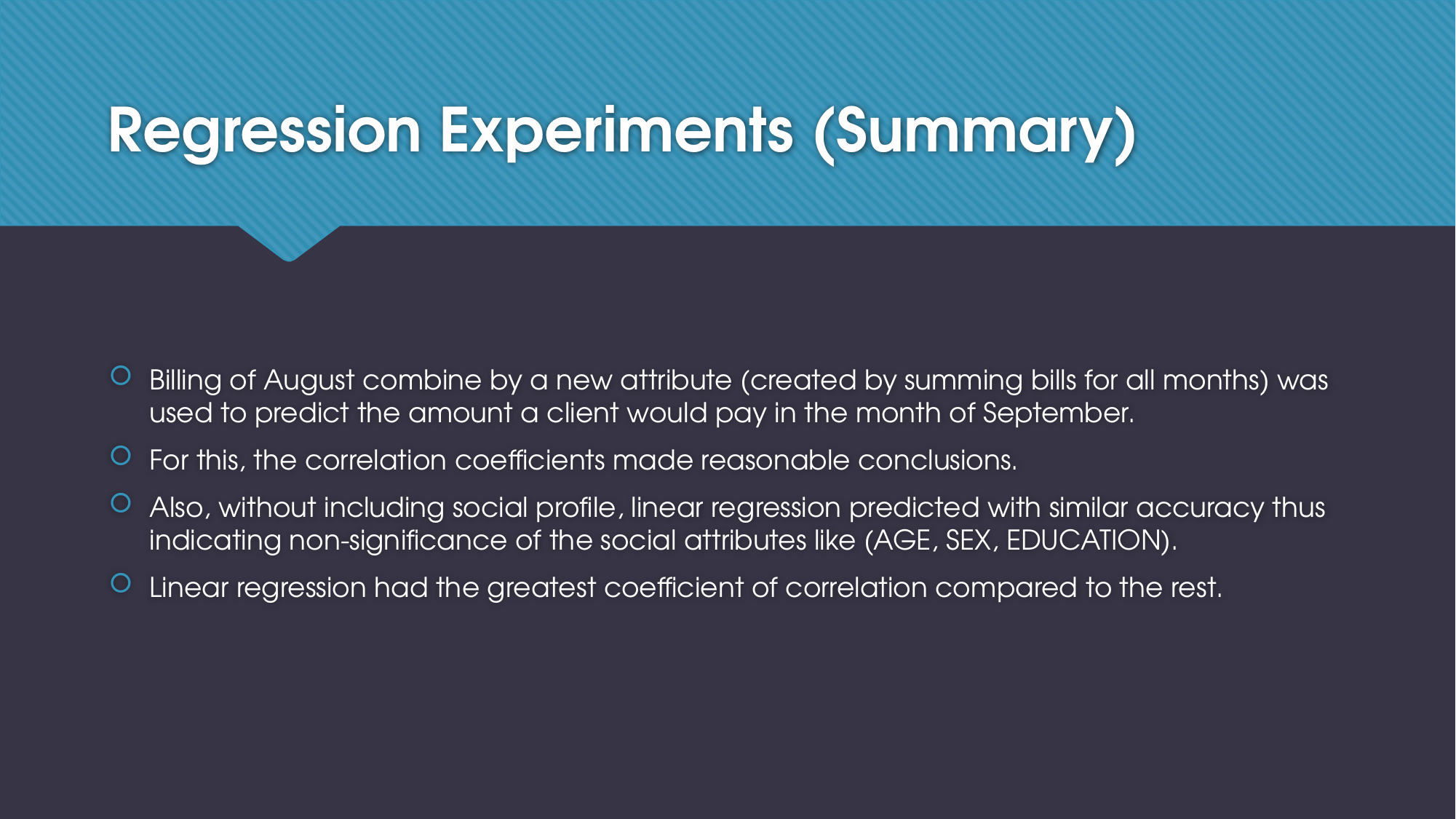

# Regression Experiments (Summary)
Billing of August combine by a new attribute (created by summing bills for all months) was used to predict the amount a client would pay in the month of September.
For this, the correlation coefficients made reasonable conclusions.
Also, without including social profile, linear regression predicted with similar accuracy thus indicating non-significance of the social attributes like (AGE, SEX, EDUCATION).
Linear regression had the greatest coefficient of correlation compared to the rest.